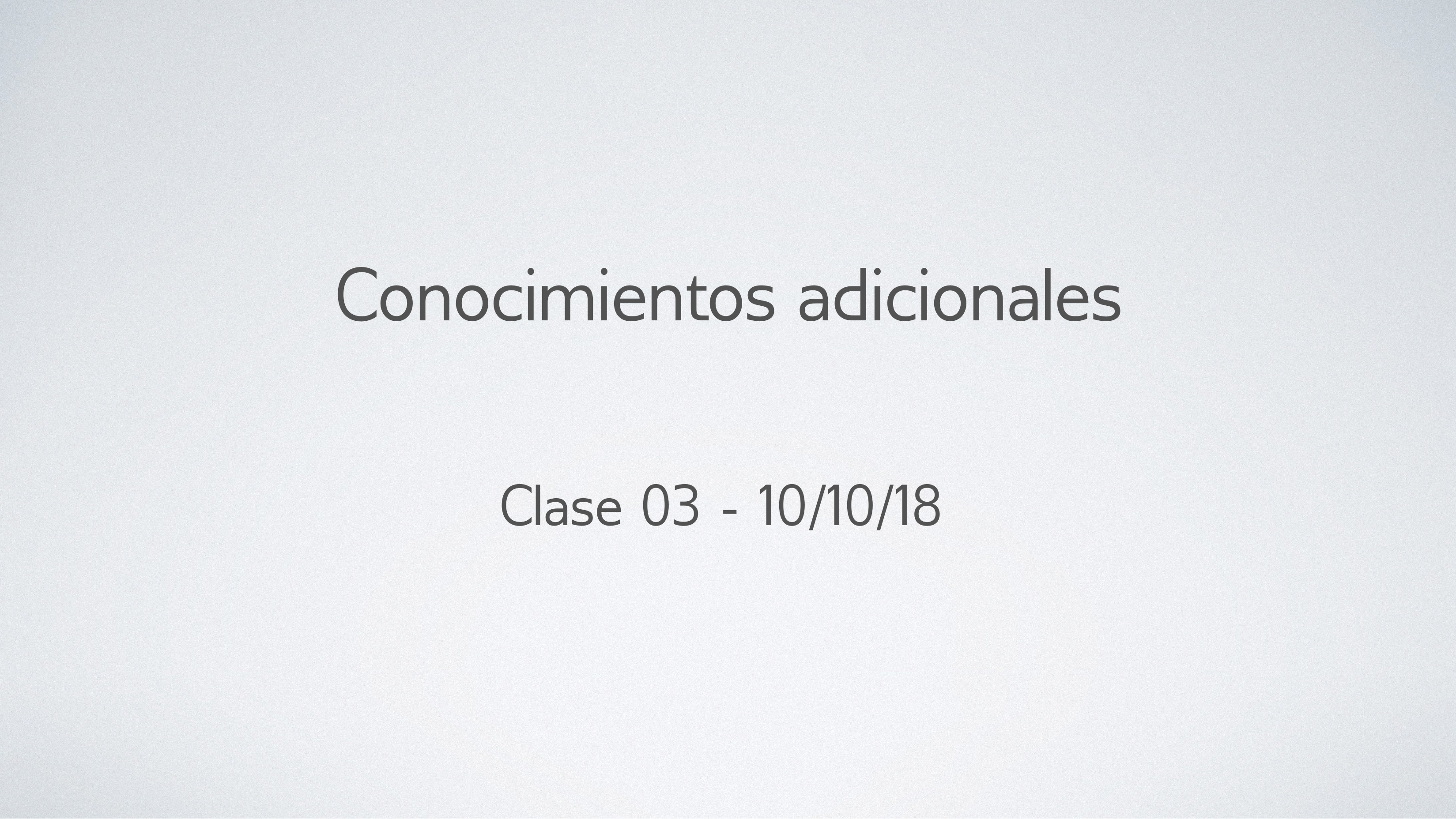

# Conocimientos adicionales
Clase 03 - 10/10/18